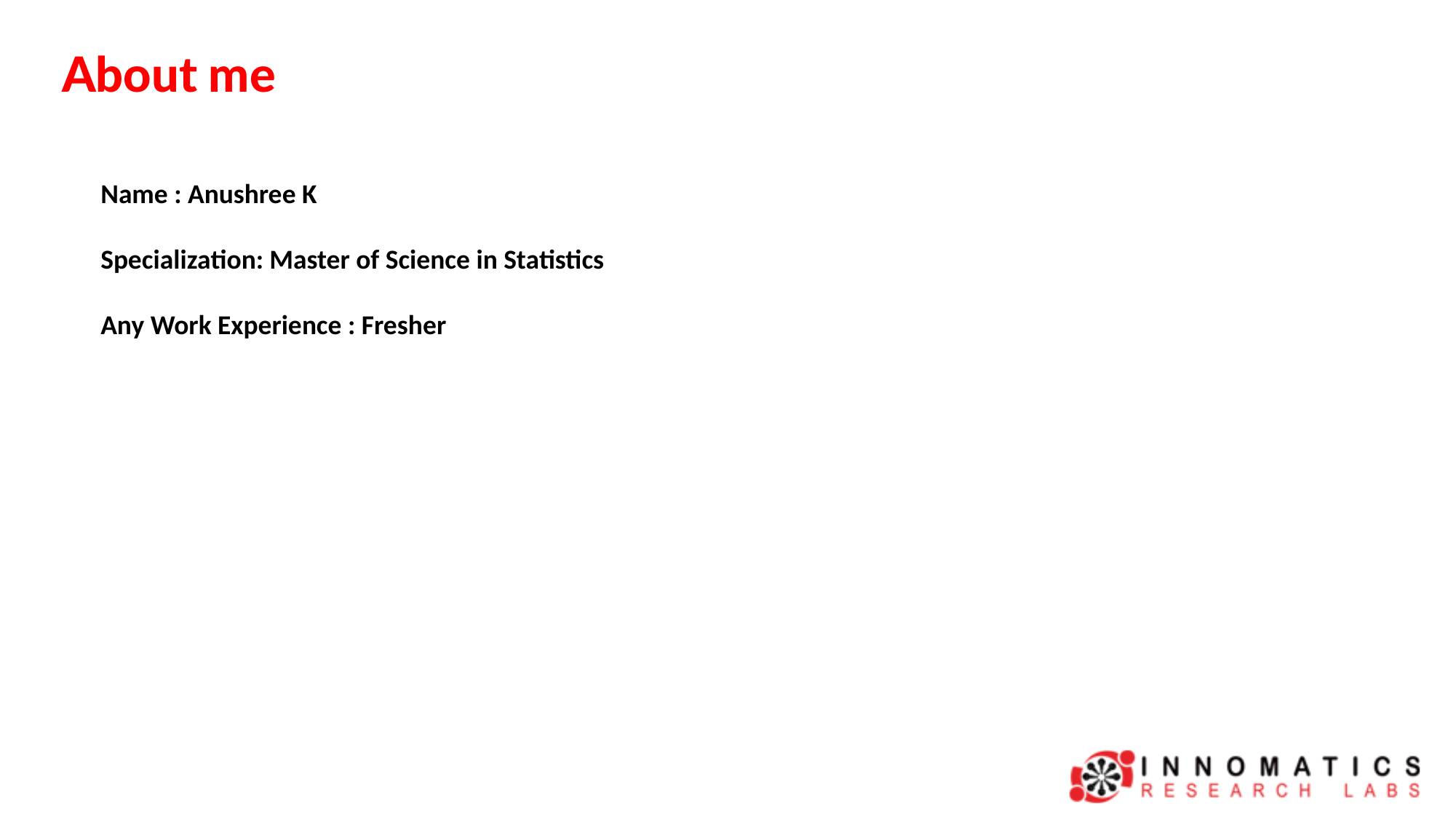

About me
Name : Anushree K

Specialization: Master of Science in Statistics

Any Work Experience : Fresher